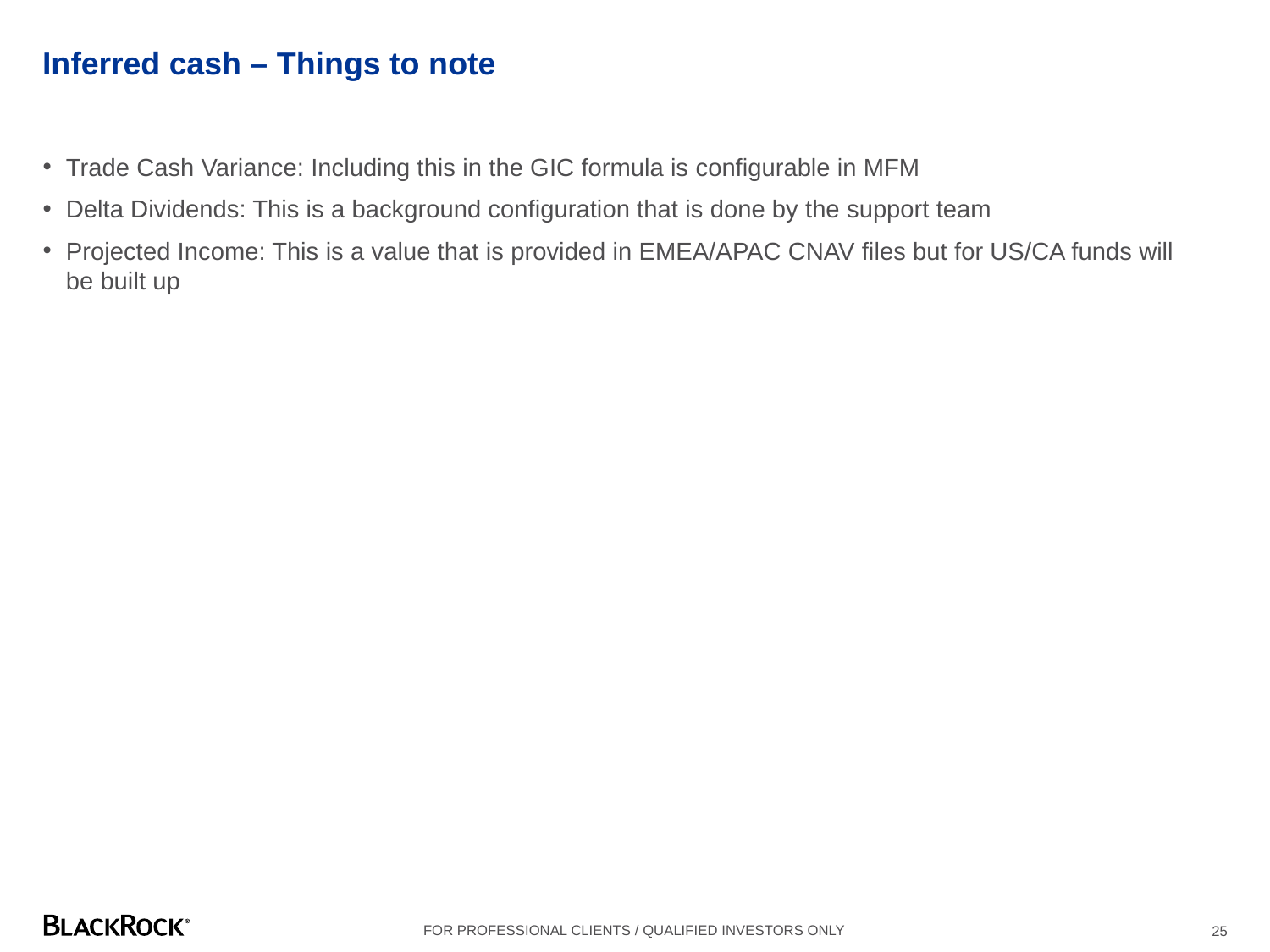

# Inferred cash – Things to note
Trade Cash Variance: Including this in the GIC formula is configurable in MFM
Delta Dividends: This is a background configuration that is done by the support team
Projected Income: This is a value that is provided in EMEA/APAC CNAV files but for US/CA funds will be built up

25
For professional clients / qualified investors only